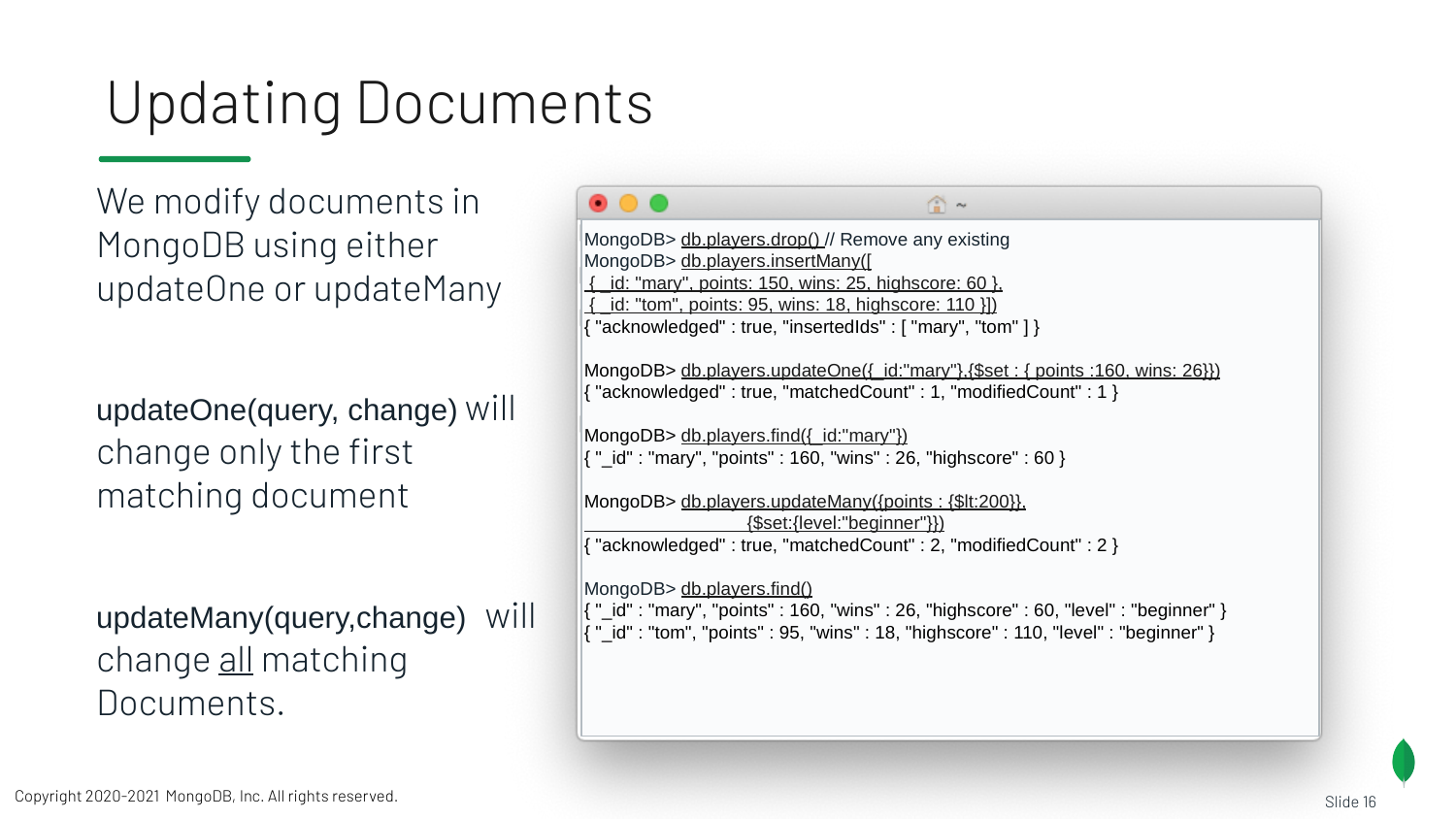

Updating Documents
We modify documents in MongoDB using either updateOne or updateMany

updateOne(query, change) will change only the first matching document

updateMany(query,change)  will change all matching Documents.
MongoDB> db.players.drop() // Remove any existing
MongoDB> db.players.insertMany([
 { _id: "mary", points: 150, wins: 25, highscore: 60 },
 { _id: "tom", points: 95, wins: 18, highscore: 110 }])
{ "acknowledged" : true, "insertedIds" : [ "mary", "tom" ] }

MongoDB> db.players.updateOne({_id:"mary"},{$set : { points :160, wins: 26}})
{ "acknowledged" : true, "matchedCount" : 1, "modifiedCount" : 1 }

MongoDB> db.players.find({_id:"mary"})
{ "_id" : "mary", "points" : 160, "wins" : 26, "highscore" : 60 }

MongoDB> db.players.updateMany({points : {$lt:200}},
                                {$set:{level:"beginner"}})
{ "acknowledged" : true, "matchedCount" : 2, "modifiedCount" : 2 }

MongoDB> db.players.find()
{ "_id" : "mary", "points" : 160, "wins" : 26, "highscore" : 60, "level" : "beginner" }
{ "_id" : "tom", "points" : 95, "wins" : 18, "highscore" : 110, "level" : "beginner" }

Slide 16